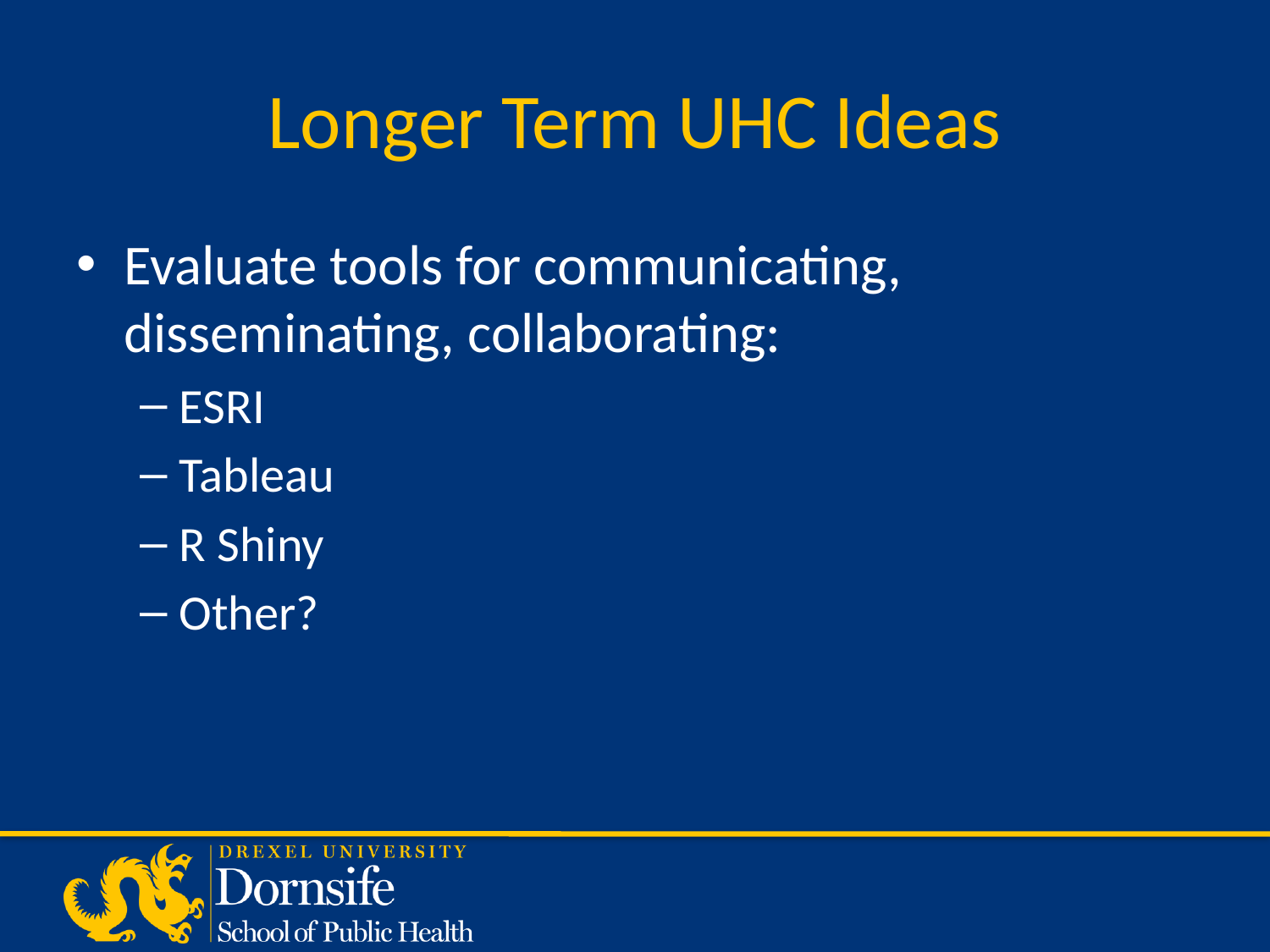

# Longer Term UHC Ideas
Evaluate tools for communicating, disseminating, collaborating:
ESRI
Tableau
R Shiny
Other?